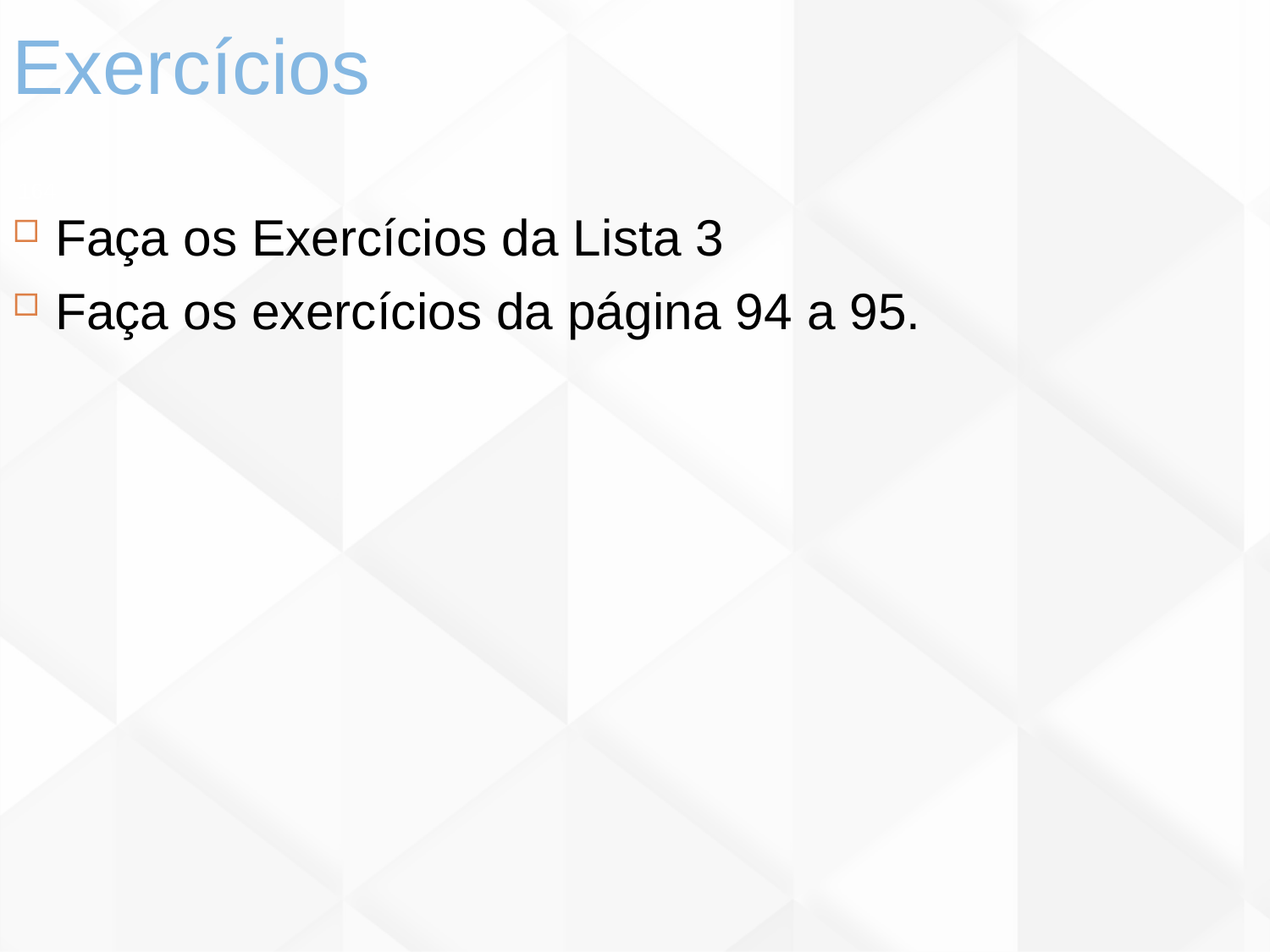

Exercícios
164
Faça os Exercícios da Lista 3
Faça os exercícios da página 94 a 95.